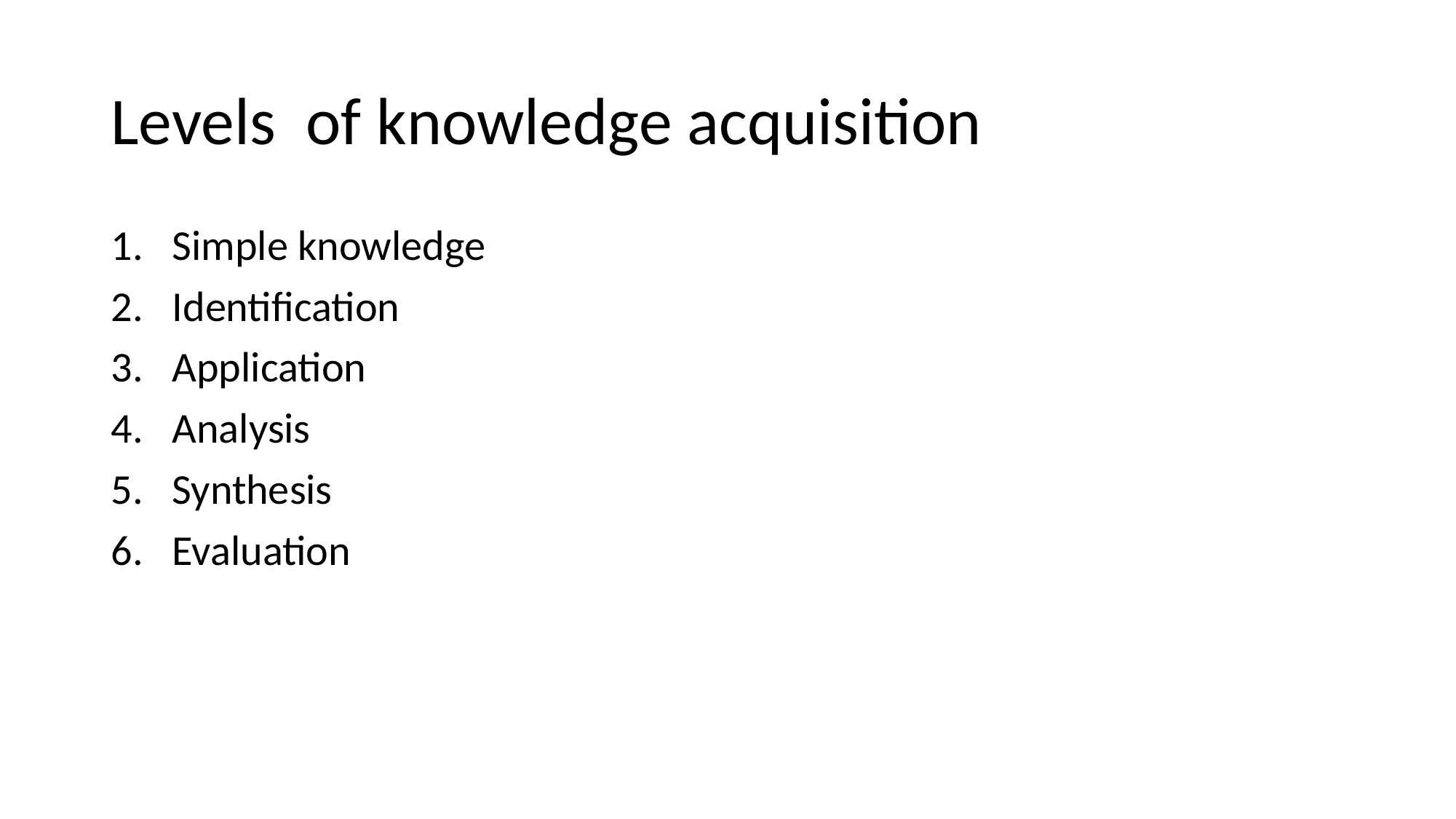

# Levels  of knowledge acquisition
Simple knowledge
Identification
Application
Analysis
Synthesis
Evaluation